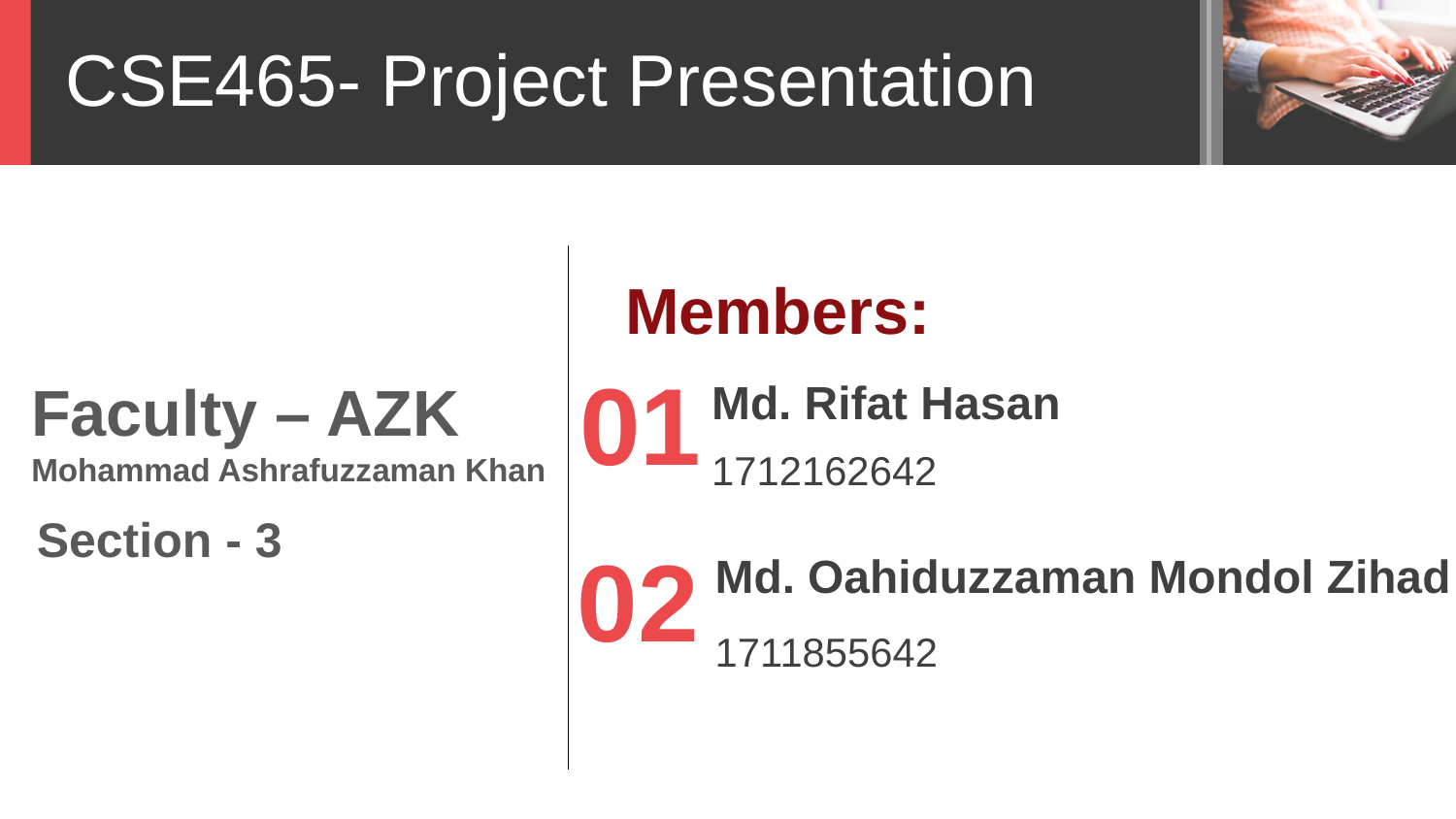

CSE465- Project Presentation
Members:
01
Md. Rifat Hasan
1712162642
Faculty – AZK
Mohammad Ashrafuzzaman Khan

Section - 3
02
Md. Oahiduzzaman Mondol Zihad
1711855642